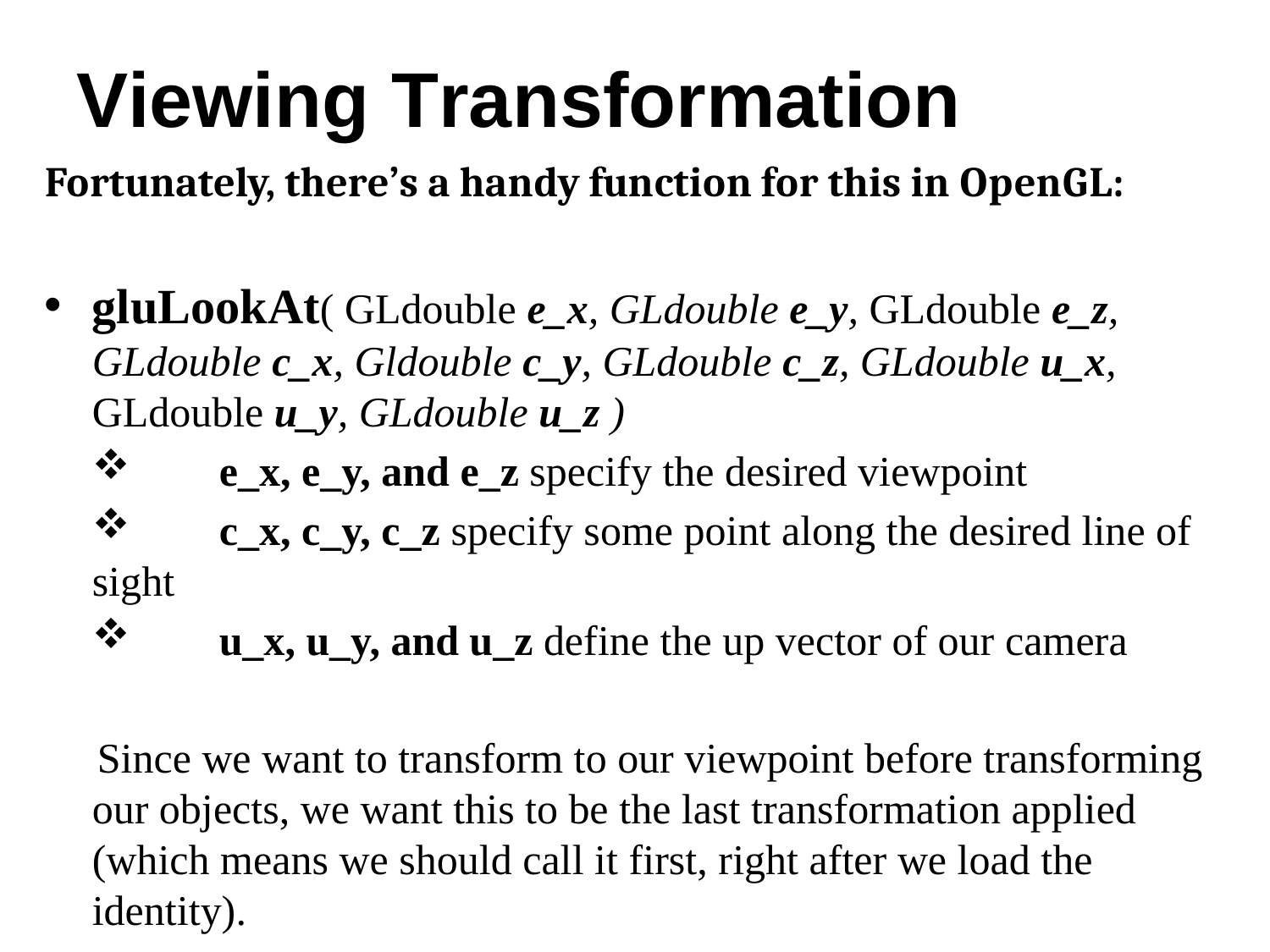

# Viewing Transformation
Fortunately, there’s a handy function for this in OpenGL:

gluLookAt( GLdouble e_x, GLdouble e_y, GLdouble e_z, GLdouble c_x, Gldouble c_y, GLdouble c_z, GLdouble u_x, GLdouble u_y, GLdouble u_z )
	e_x, e_y, and e_z specify the desired viewpoint
	c_x, c_y, c_z specify some point along the desired line of sight
	u_x, u_y, and u_z define the up vector of our camera

     Since we want to transform to our viewpoint before transforming our objects, we want this to be the last transformation applied (which means we should call it first, right after we load the identity).